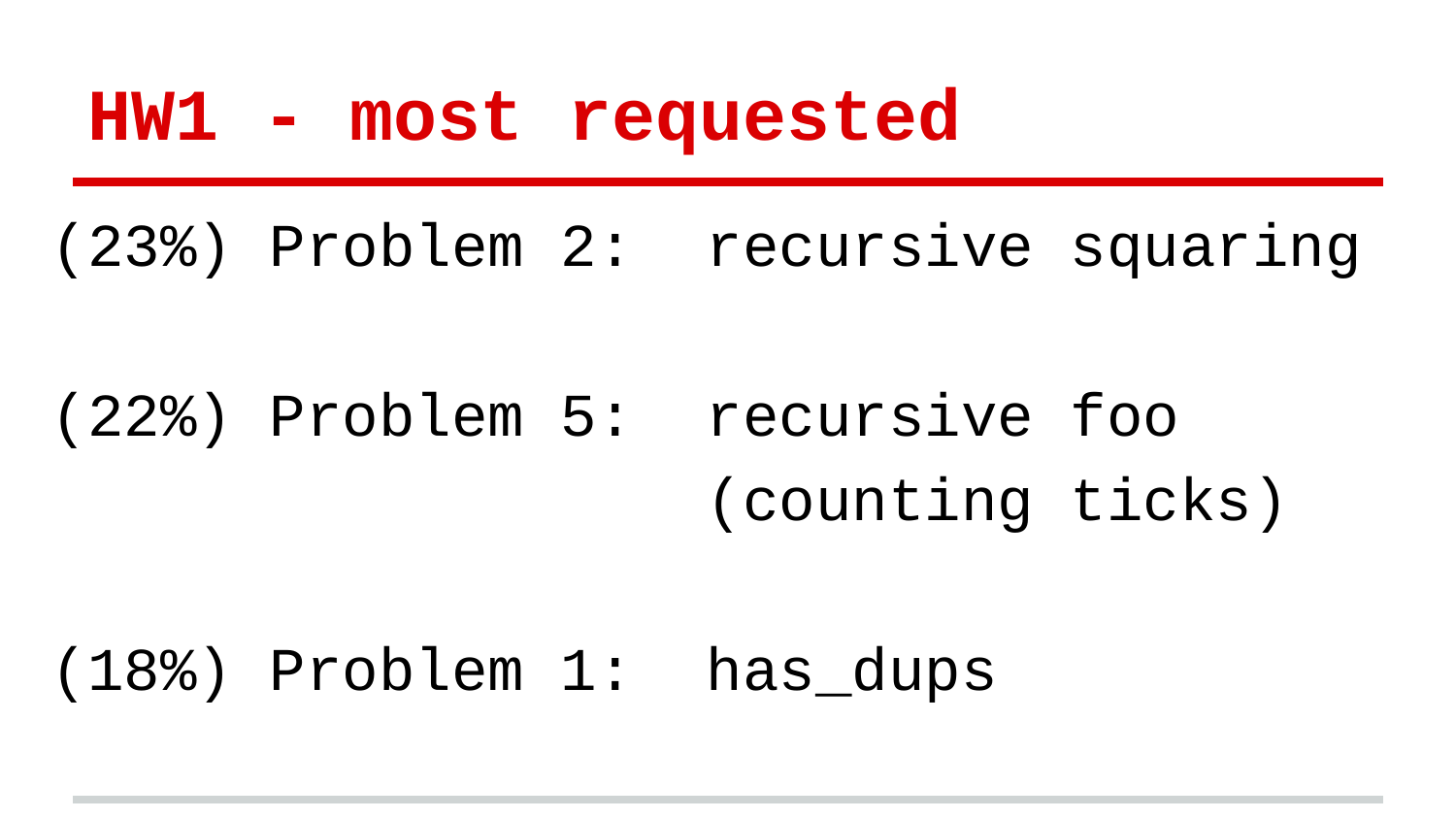

# HW1 - most requested
(23%) Problem 2:  recursive squaring

(22%) Problem 5:  recursive foo
                  (counting ticks)

(18%) Problem 1:  has_dups